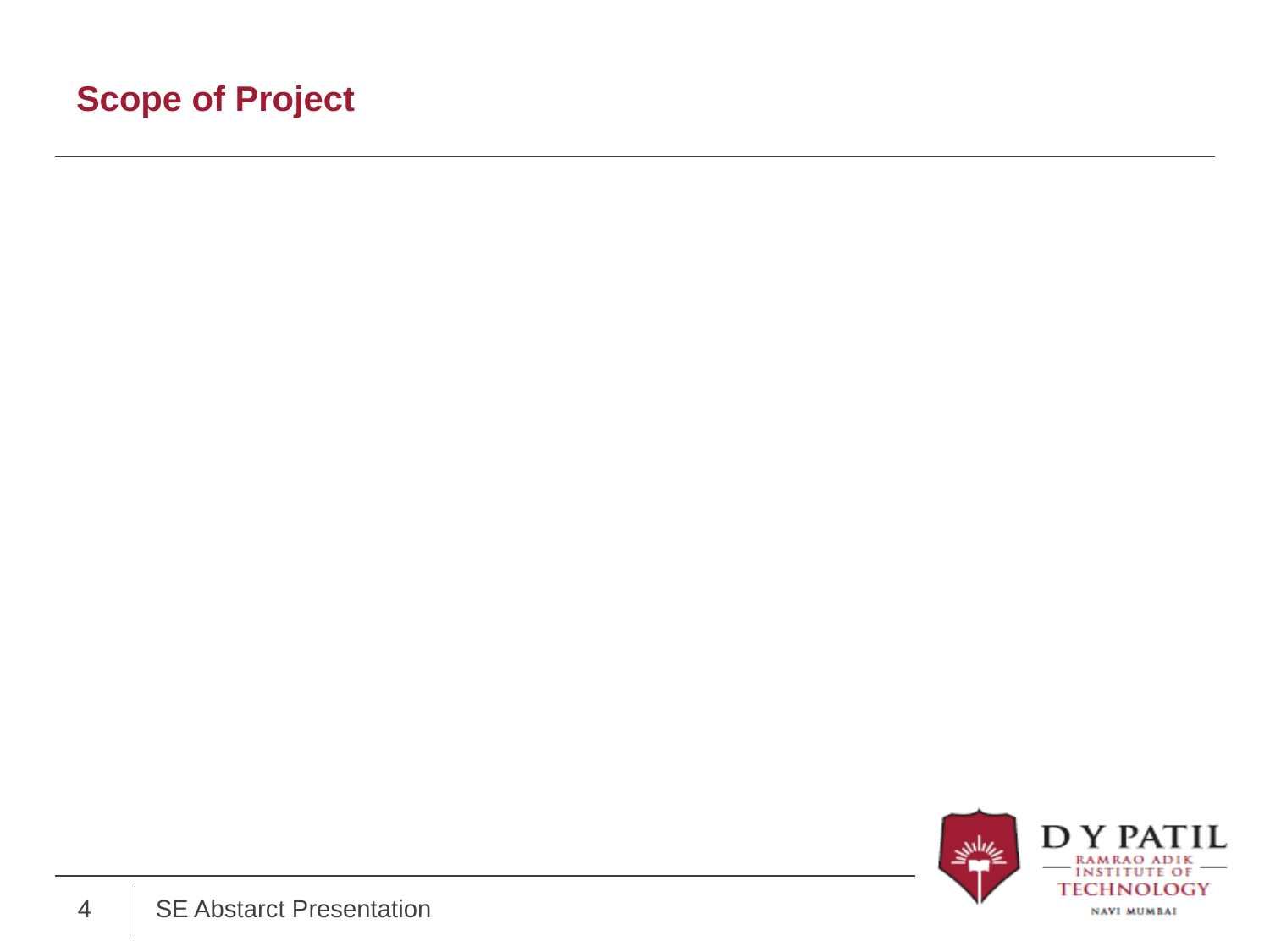

# Scope of Project

4
SE Abstarct Presentation